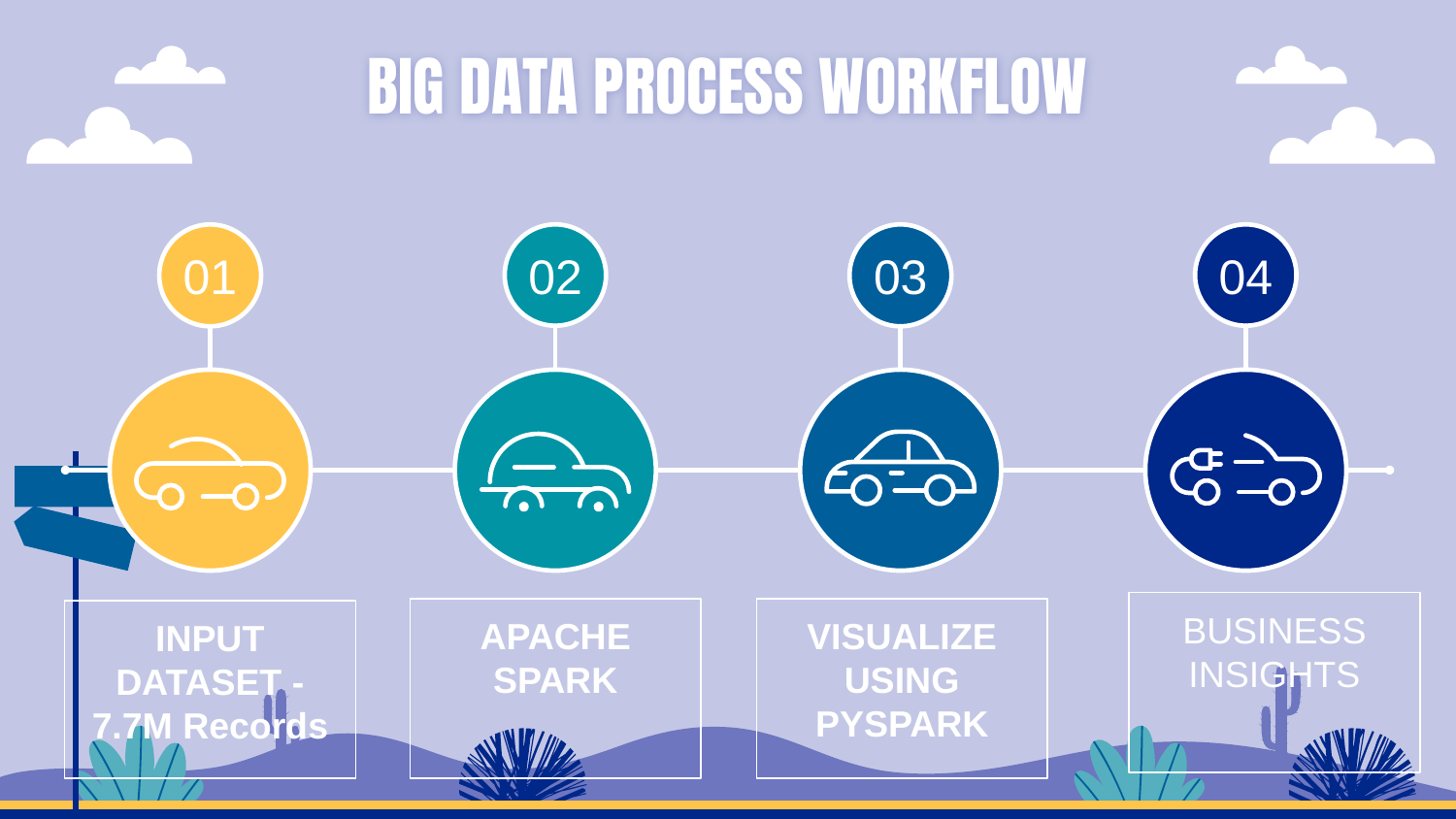

# BIG DATA PROCESS WORKFLOW
01

INPUT DATASET - 7.7M Records
02

APACHE SPARK
03

04

BUSINESS INSIGHTS
VISUALIZE USING PYSPARK